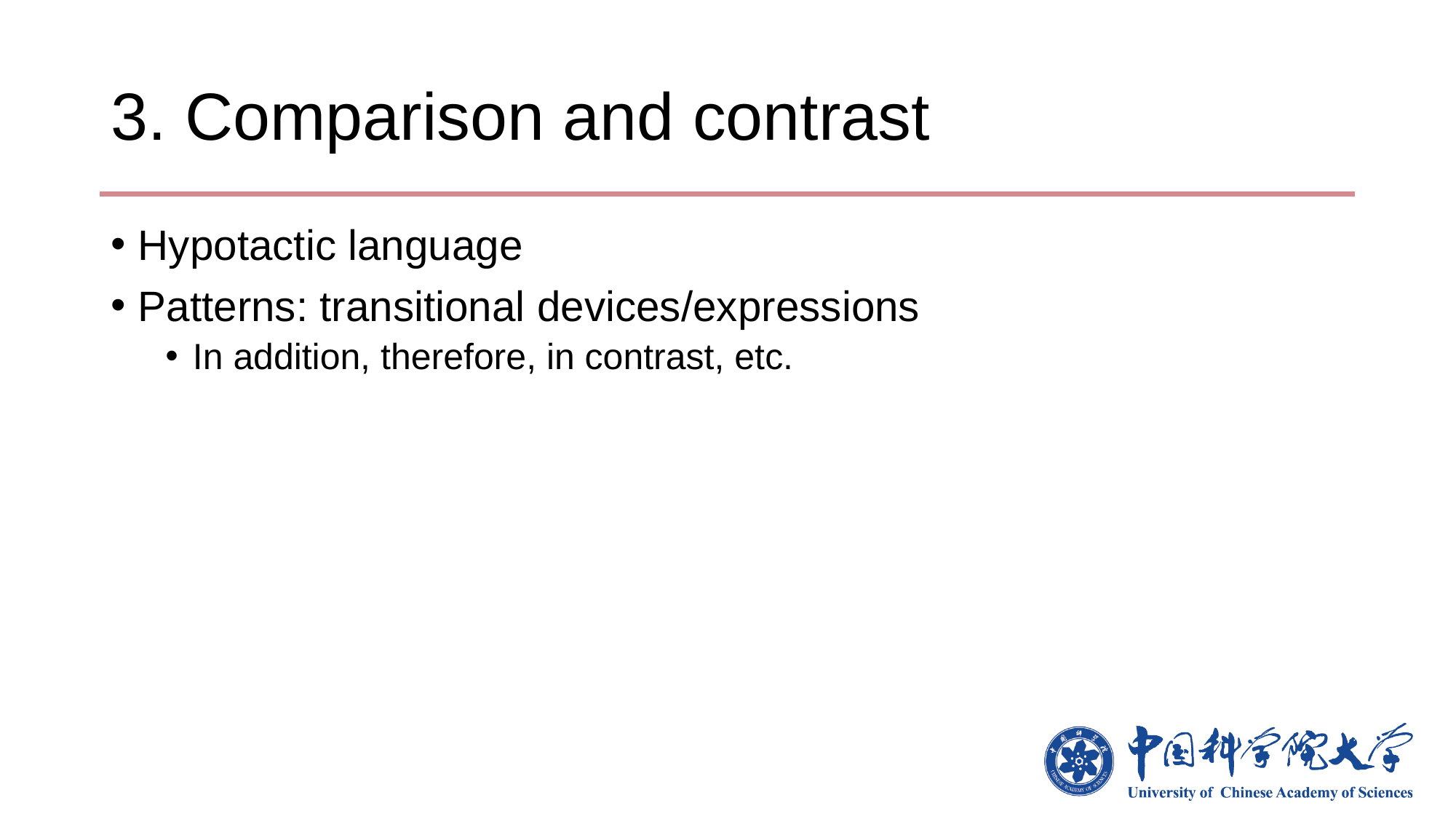

# 3. Comparison and contrast
Hypotactic language
Patterns: transitional devices/expressions
In addition, therefore, in contrast, etc.